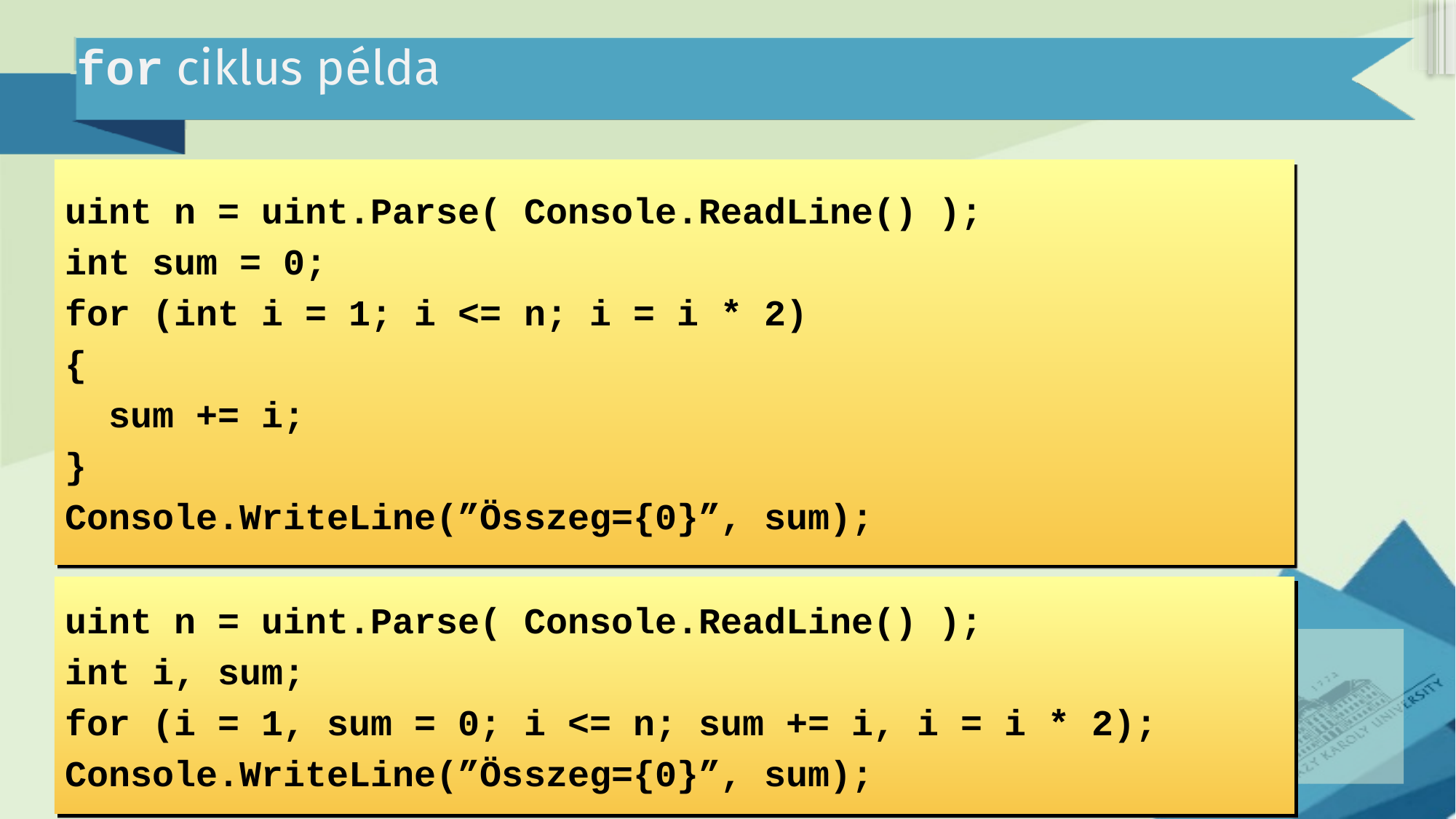

# for ciklus példa
uint n = uint.Parse( Console.ReadLine() );
int sum = 0;
for (int i = 1; i <= n; i = i * 2)
{
  sum += i;
}
Console.WriteLine(”Összeg={0}”, sum);
uint n = uint.Parse( Console.ReadLine() );
int i, sum;
for (i = 1, sum = 0; i <= n; sum += i, i = i * 2);
Console.WriteLine(”Összeg={0}”, sum);
Több kifejezést is használhatsz az inicializáló és léptető utasításokban: vesszőkkel (,) válaszd el őket!